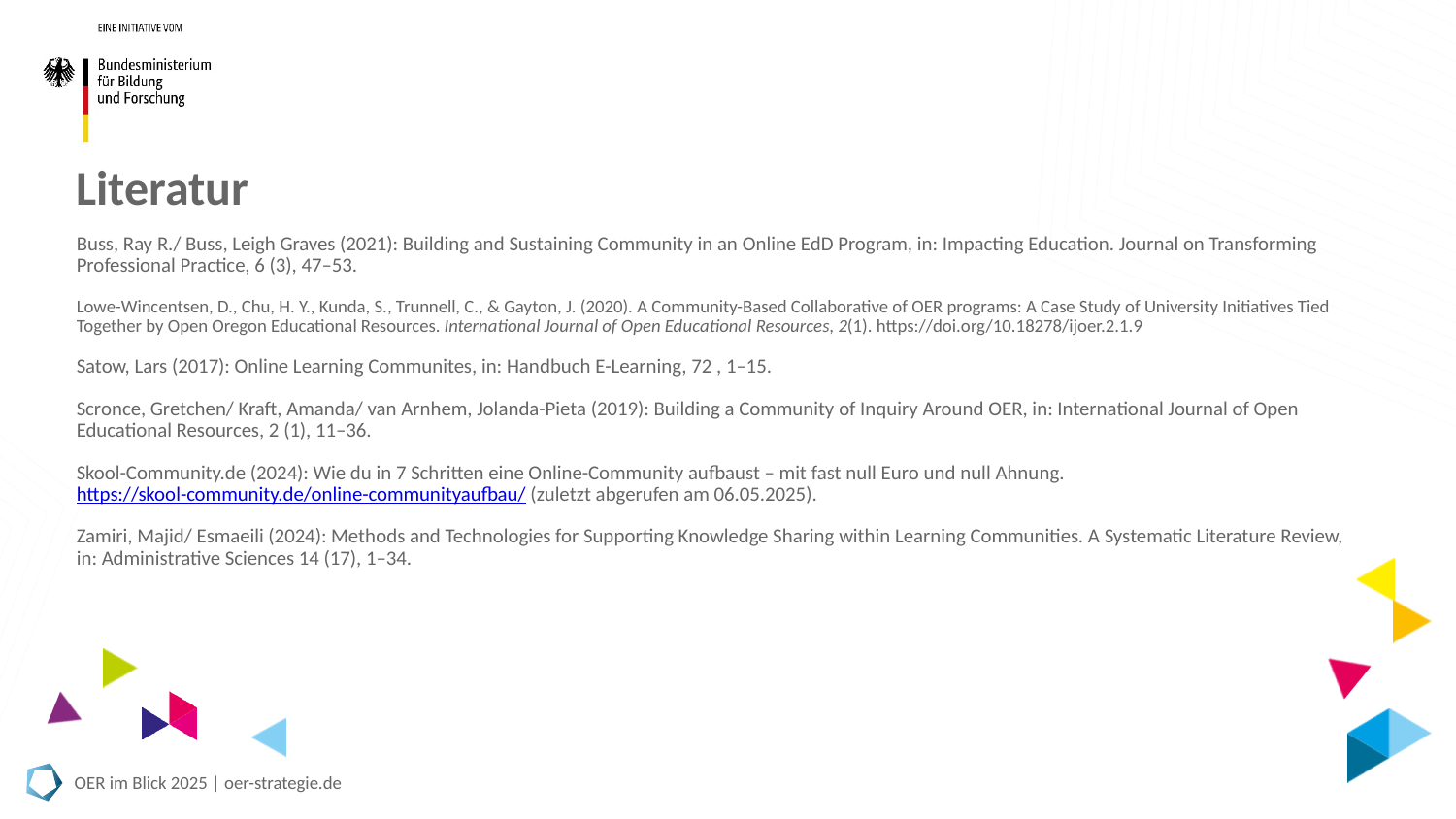

Literatur
Buss, Ray R./ Buss, Leigh Graves (2021): Building and Sustaining Community in an Online EdD Program, in: Impacting Education. Journal on Transforming Professional Practice, 6 (3), 47–53.
Lowe-Wincentsen, D., Chu, H. Y., Kunda, S., Trunnell, C., & Gayton, J. (2020). A Community-Based Collaborative of OER programs: A Case Study of University Initiatives Tied Together by Open Oregon Educational Resources. International Journal of Open Educational Resources, 2(1). https://doi.org/10.18278/ijoer.2.1.9
Satow, Lars (2017): Online Learning Communites, in: Handbuch E-Learning, 72 , 1–15.
Scronce, Gretchen/ Kraft, Amanda/ van Arnhem, Jolanda-Pieta (2019): Building a Community of Inquiry Around OER, in: International Journal of Open Educational Resources, 2 (1), 11–36.
Skool-Community.de (2024): Wie du in 7 Schritten eine Online-Community aufbaust – mit fast null Euro und null Ahnung. https://skool-community.de/online-communityaufbau/ (zuletzt abgerufen am 06.05.2025).
Zamiri, Majid/ Esmaeili (2024): Methods and Technologies for Supporting Knowledge Sharing within Learning Communities. A Systematic Literature Review, in: Administrative Sciences 14 (17), 1–34.